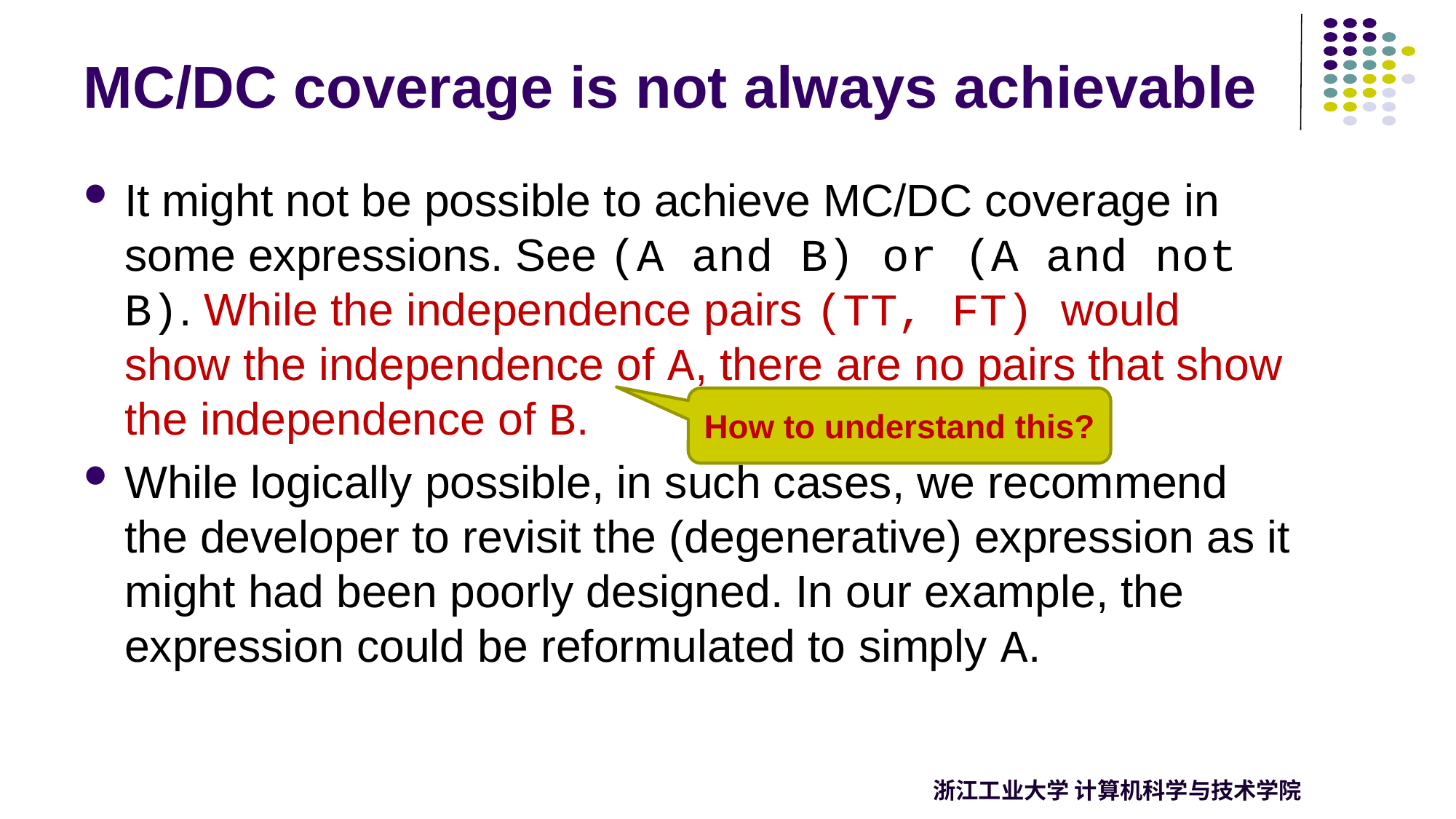

# MC/DC coverage is not always achievable
It might not be possible to achieve MC/DC coverage in some expressions. See (A and B) or (A and not B). While the independence pairs (TT, FT) would show the independence of A, there are no pairs that show the independence of B.
While logically possible, in such cases, we recommend the developer to revisit the (degenerative) expression as it might had been poorly designed. In our example, the expression could be reformulated to simply A.
How to understand this?